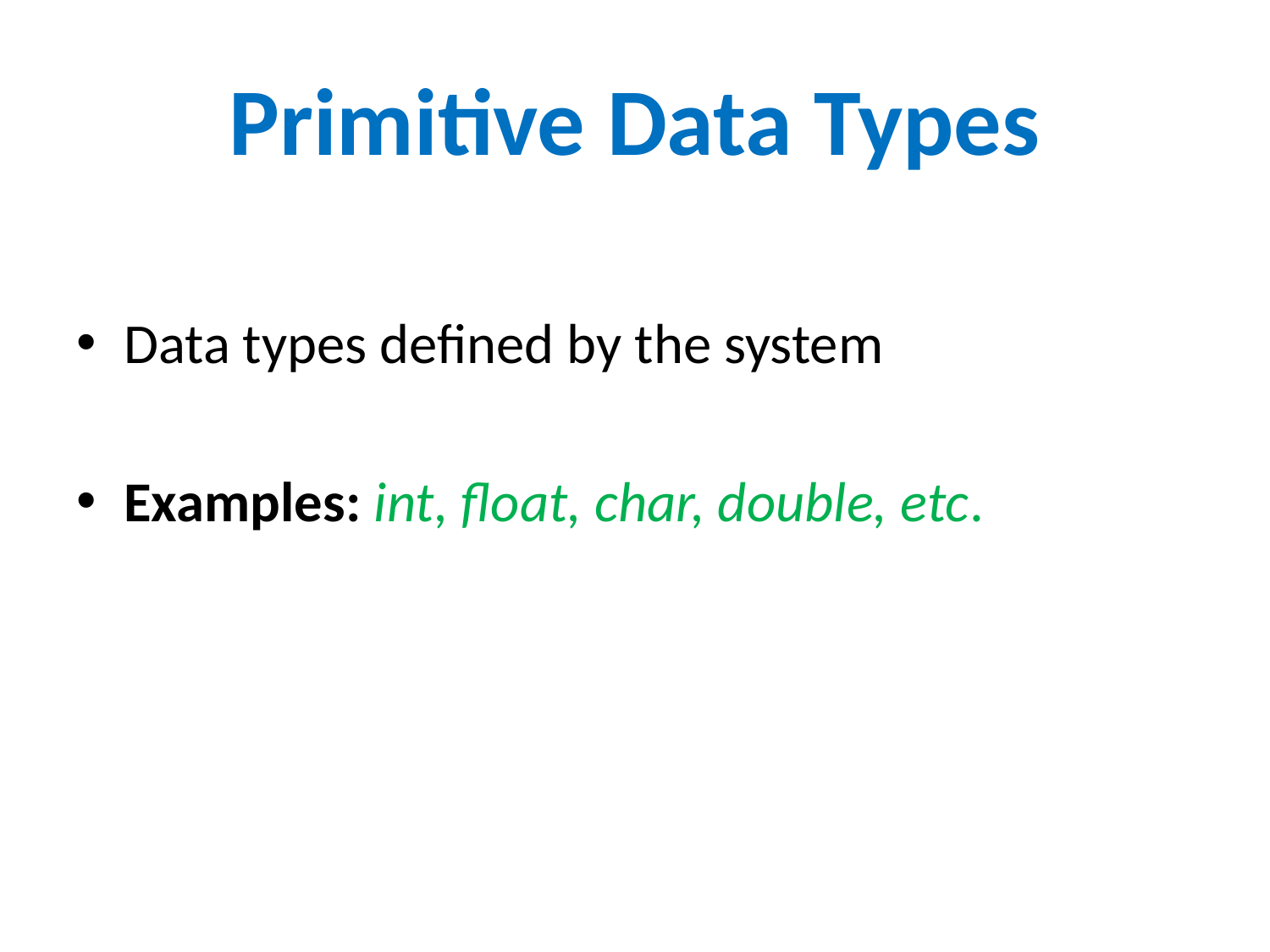

# Primitive Data Types

Data types defined by the system

Examples: int, float, char, double, etc.